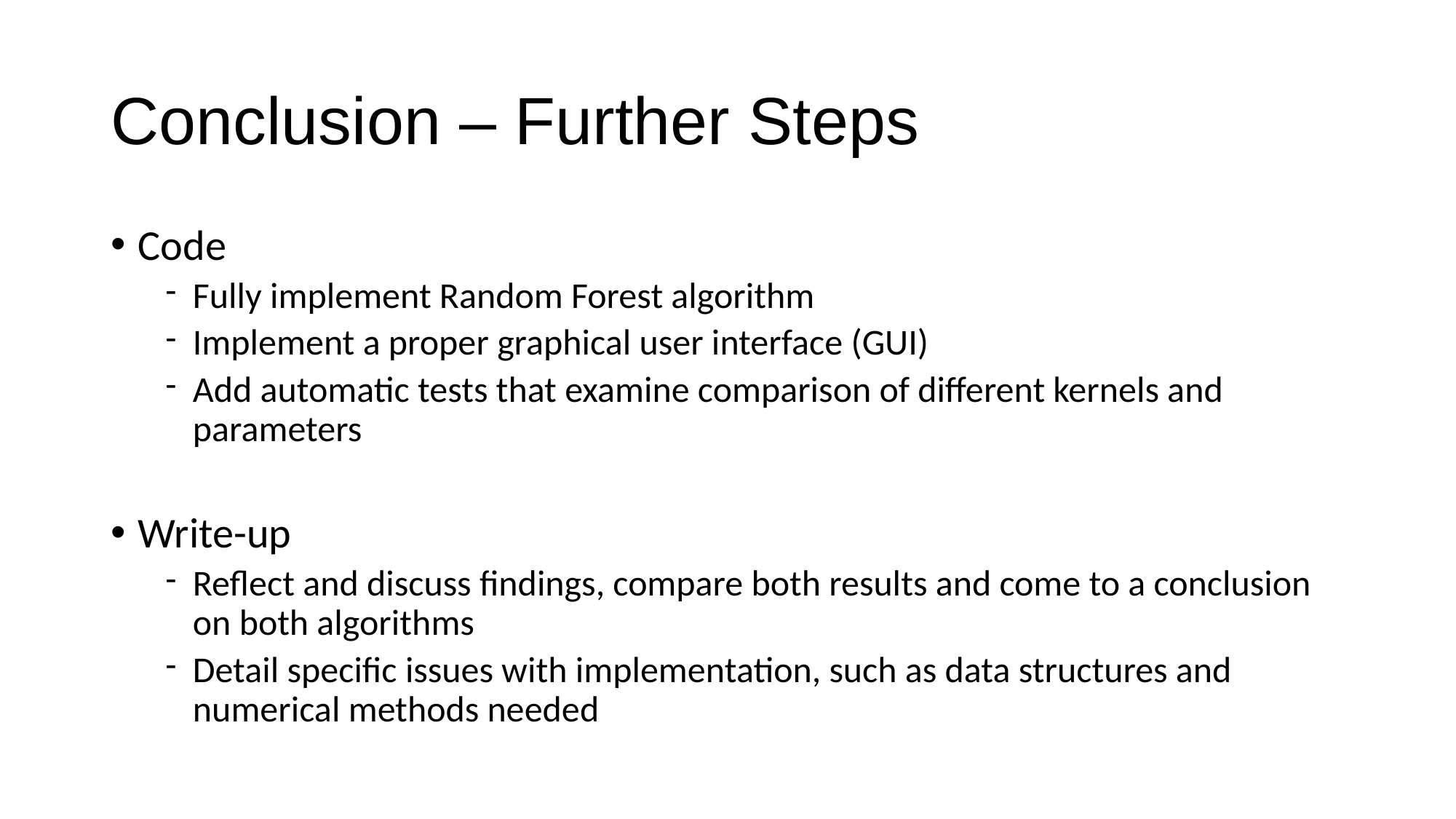

# Conclusion – Further Steps
Code
Fully implement Random Forest algorithm
Implement a proper graphical user interface (GUI)
Add automatic tests that examine comparison of different kernels and parameters

Write-up
Reflect and discuss findings, compare both results and come to a conclusion on both algorithms
Detail specific issues with implementation, such as data structures and numerical methods needed